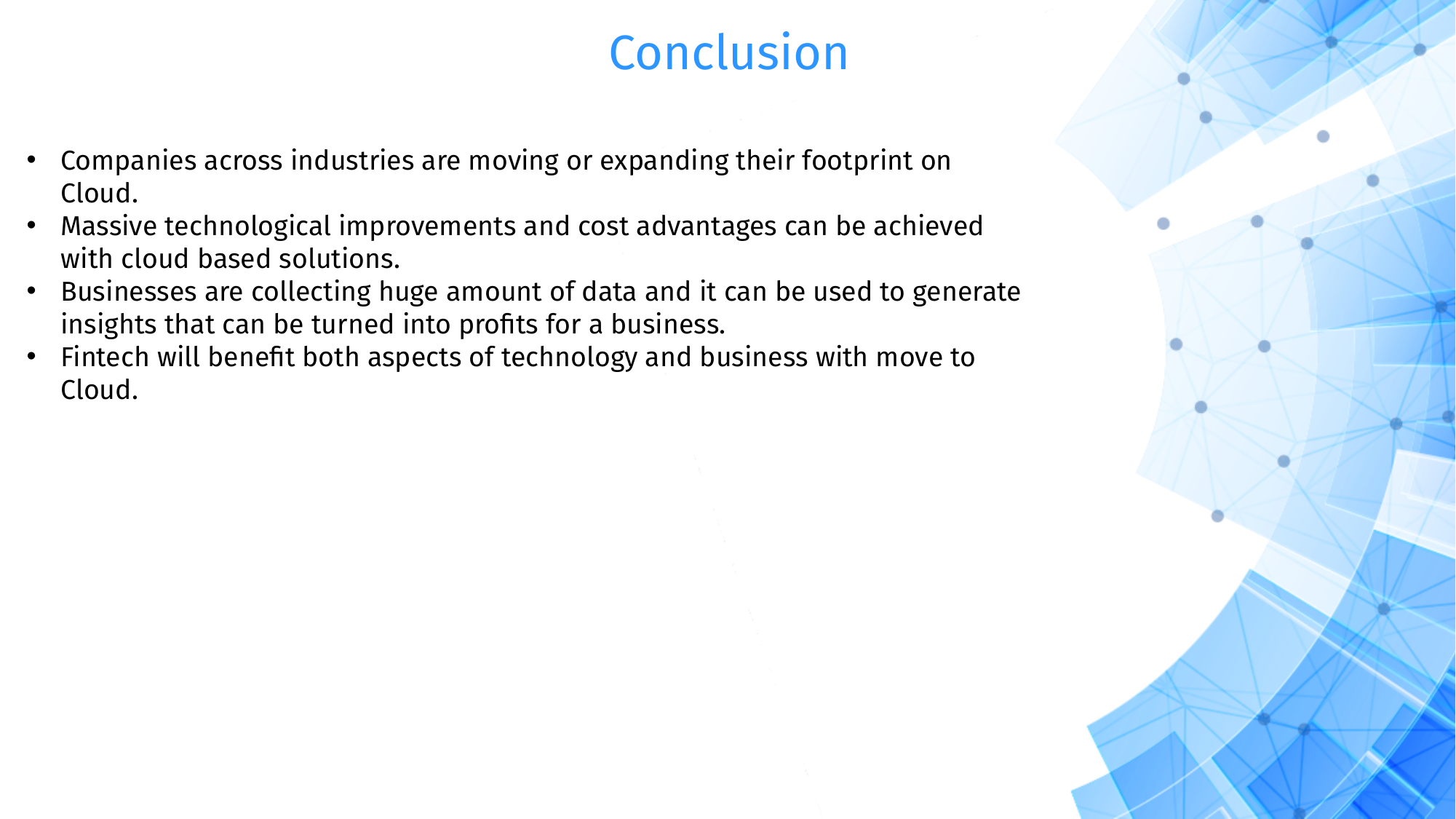

Conclusion
Companies across industries are moving or expanding their footprint on Cloud.
Massive technological improvements and cost advantages can be achieved with cloud based solutions.
Businesses are collecting huge amount of data and it can be used to generate insights that can be turned into profits for a business.
Fintech will benefit both aspects of technology and business with move to Cloud.